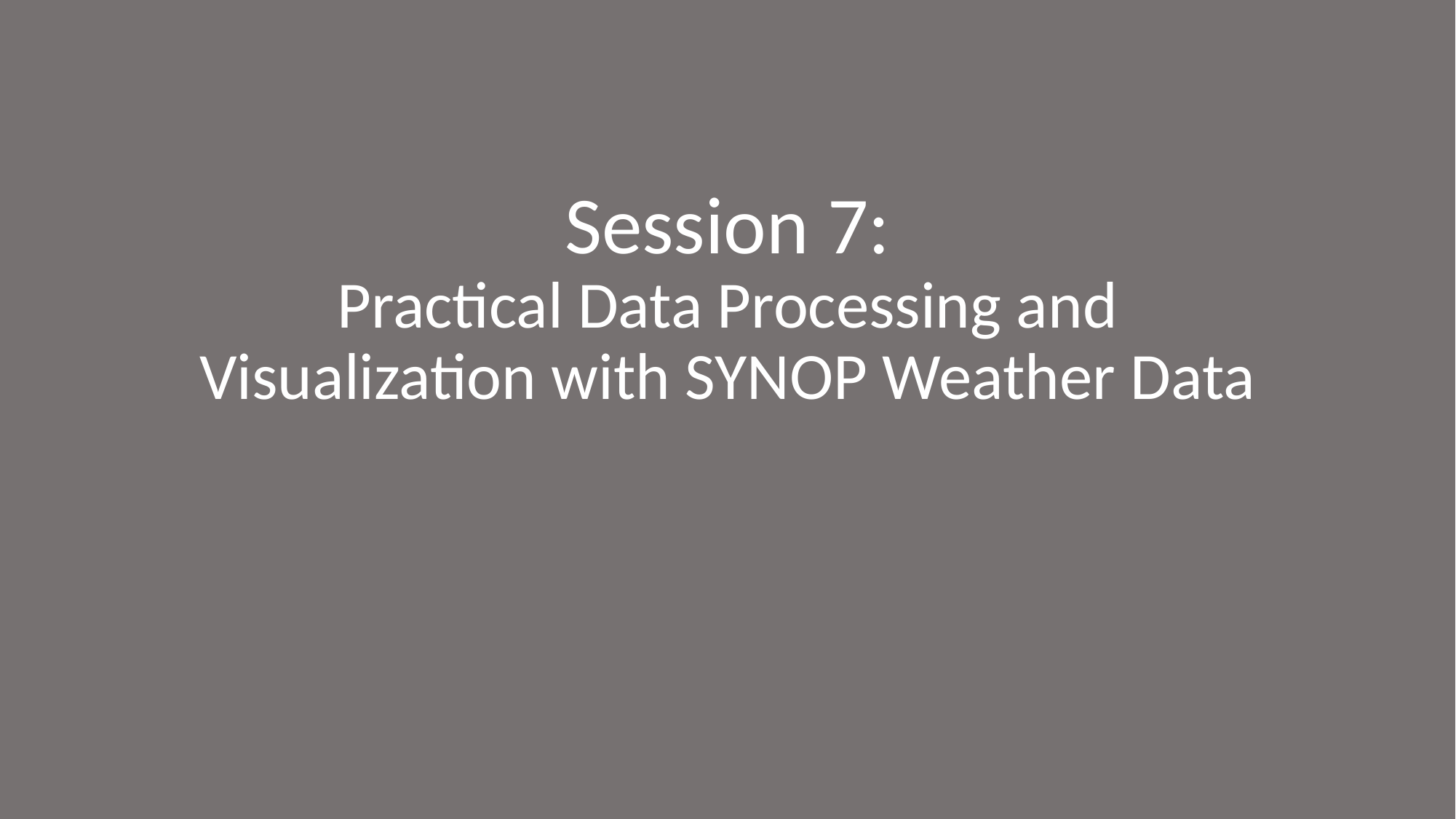

# Session 7: Practical Data Processing and Visualization with SYNOP Weather Data